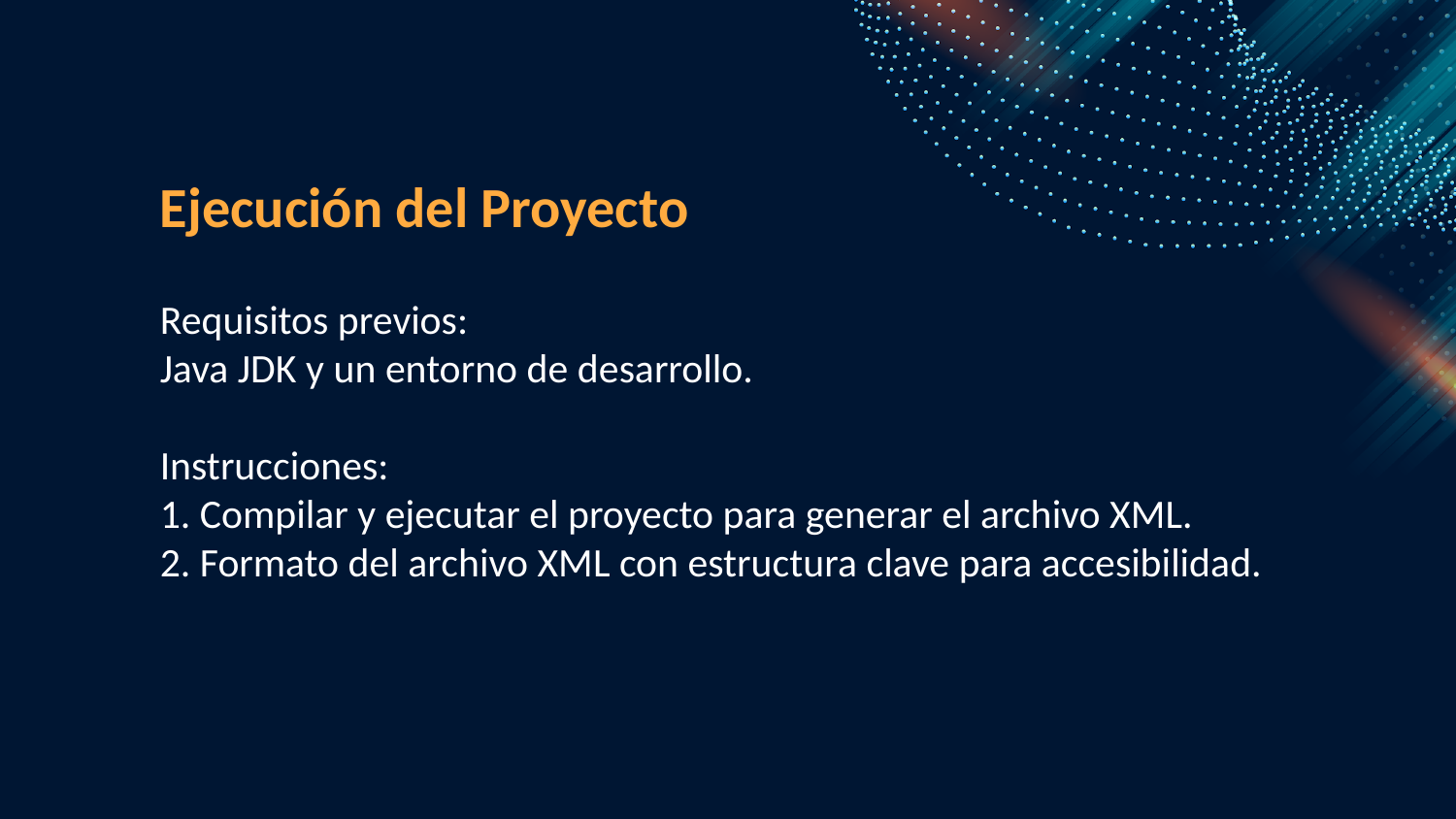

Ejecución del Proyecto
Requisitos previos:
Java JDK y un entorno de desarrollo.

Instrucciones:
1. Compilar y ejecutar el proyecto para generar el archivo XML.
2. Formato del archivo XML con estructura clave para accesibilidad.